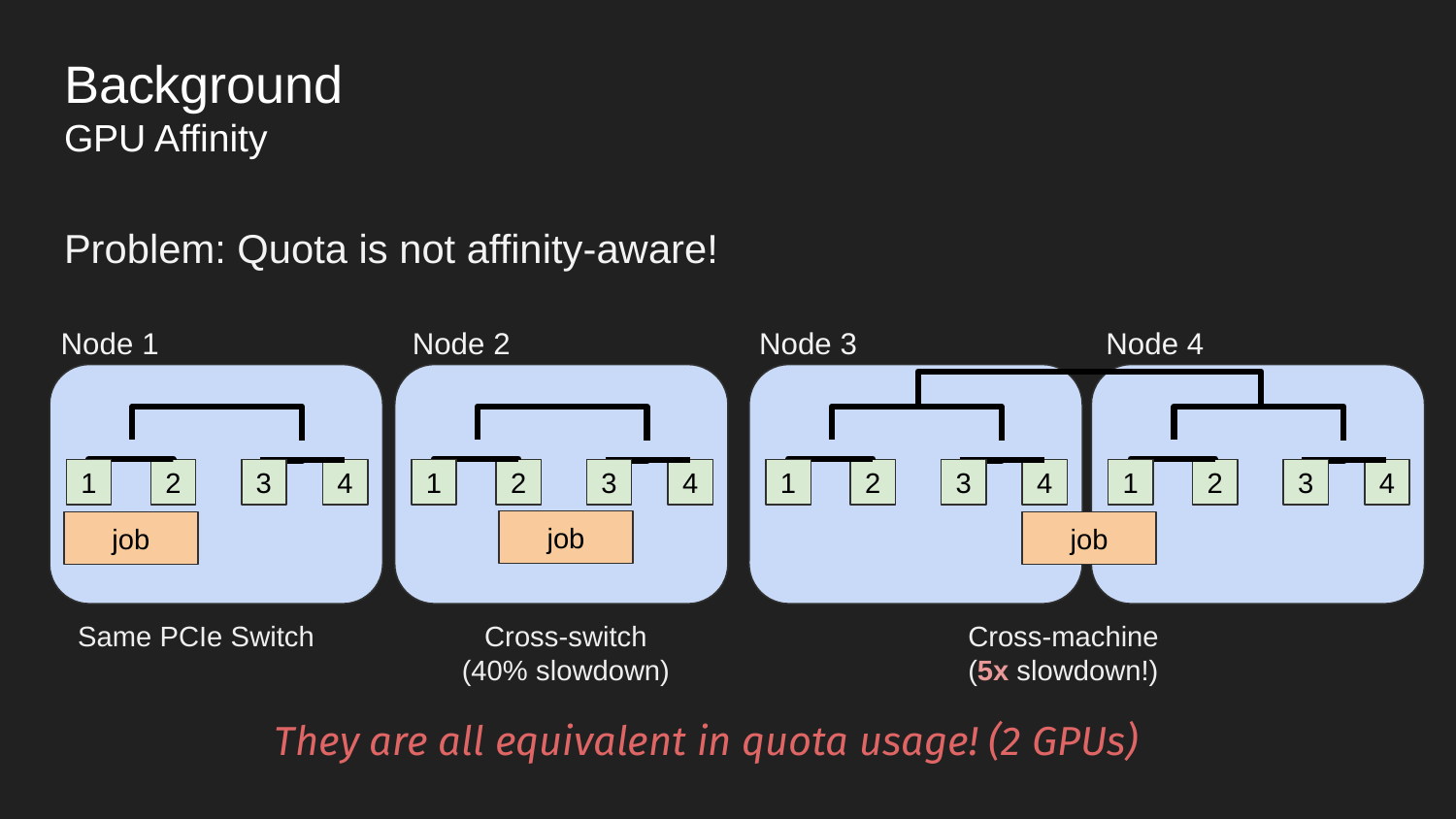

# Background
GPU Affinity
Problem: Quota is not affinity-aware!

Node 1
Node 2
Node 3
Node 4

1
2
3
4
1
2
3
4
1
2
3
4
1
2
3
4
job
job
job
Same PCIe Switch
Cross-switch
(40% slowdown)
Cross-machine
(5x slowdown!)
They are all equivalent in quota usage! (2 GPUs)